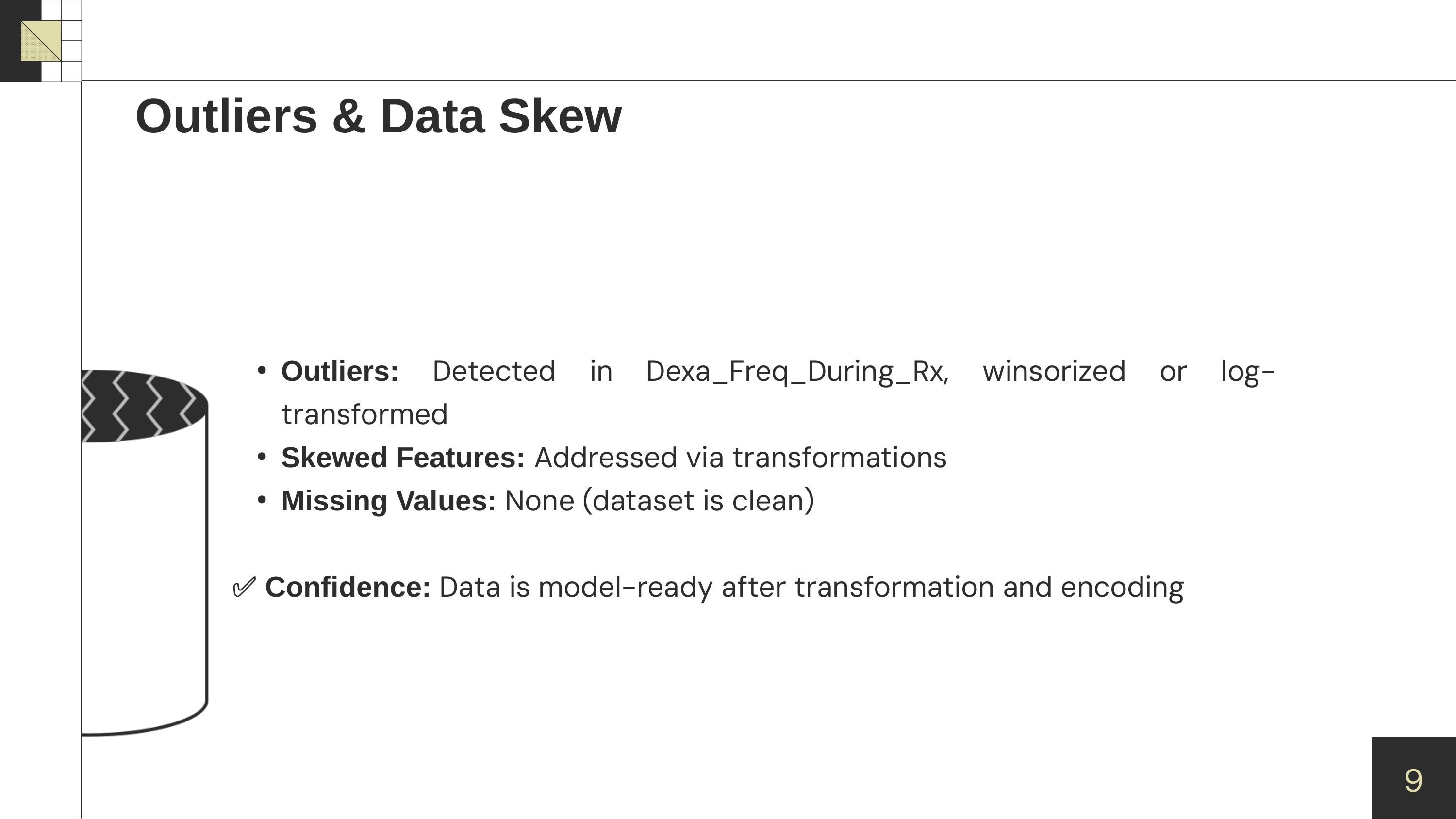

Outliers & Data Skew

Outliers: Detected in Dexa_Freq_During_Rx, winsorized or log-transformed
Skewed Features: Addressed via transformations
Missing Values: None (dataset is clean)

✅ Confidence: Data is model-ready after transformation and encoding

9